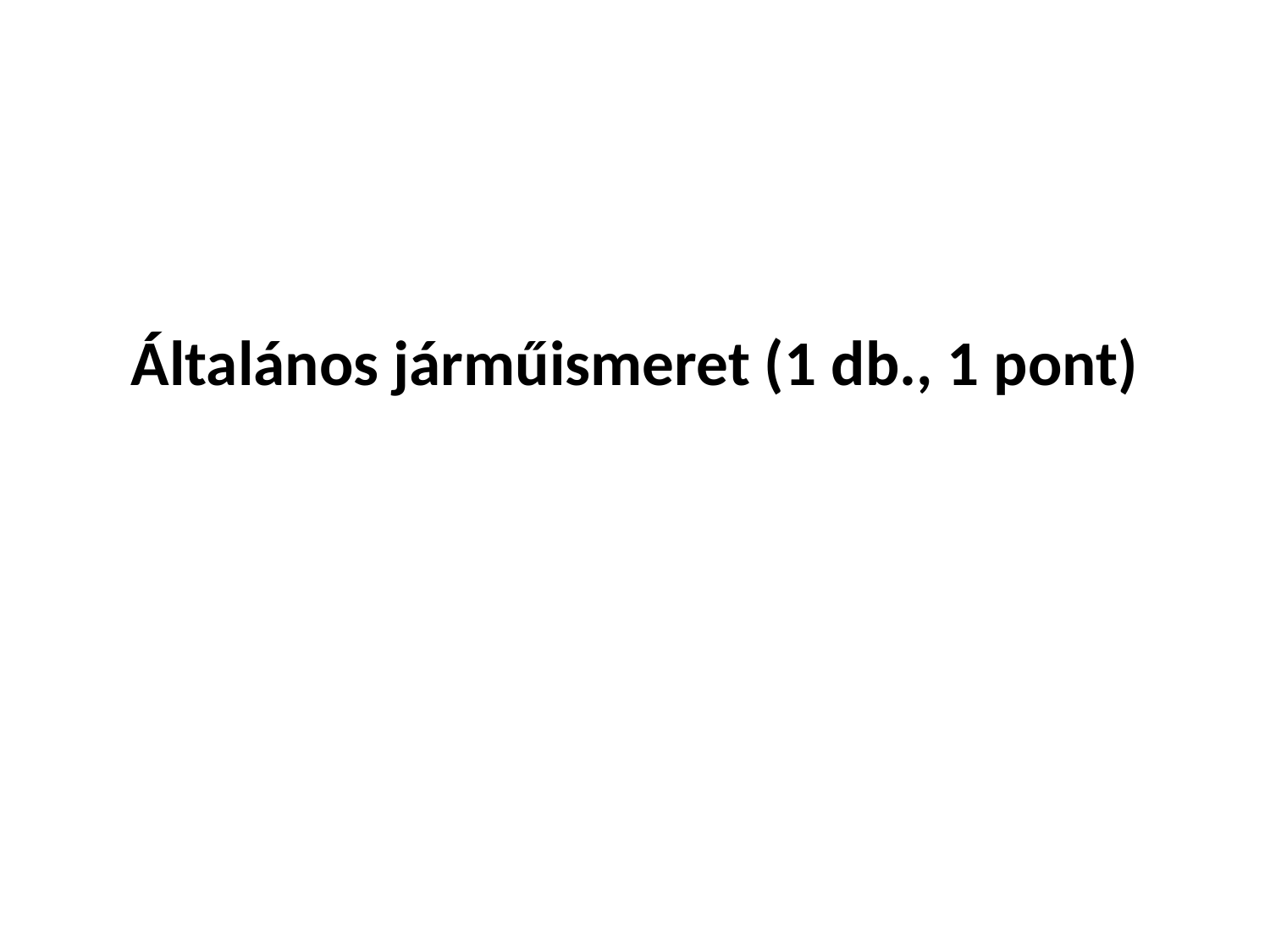

# Általános járműismeret (1 db., 1 pont)